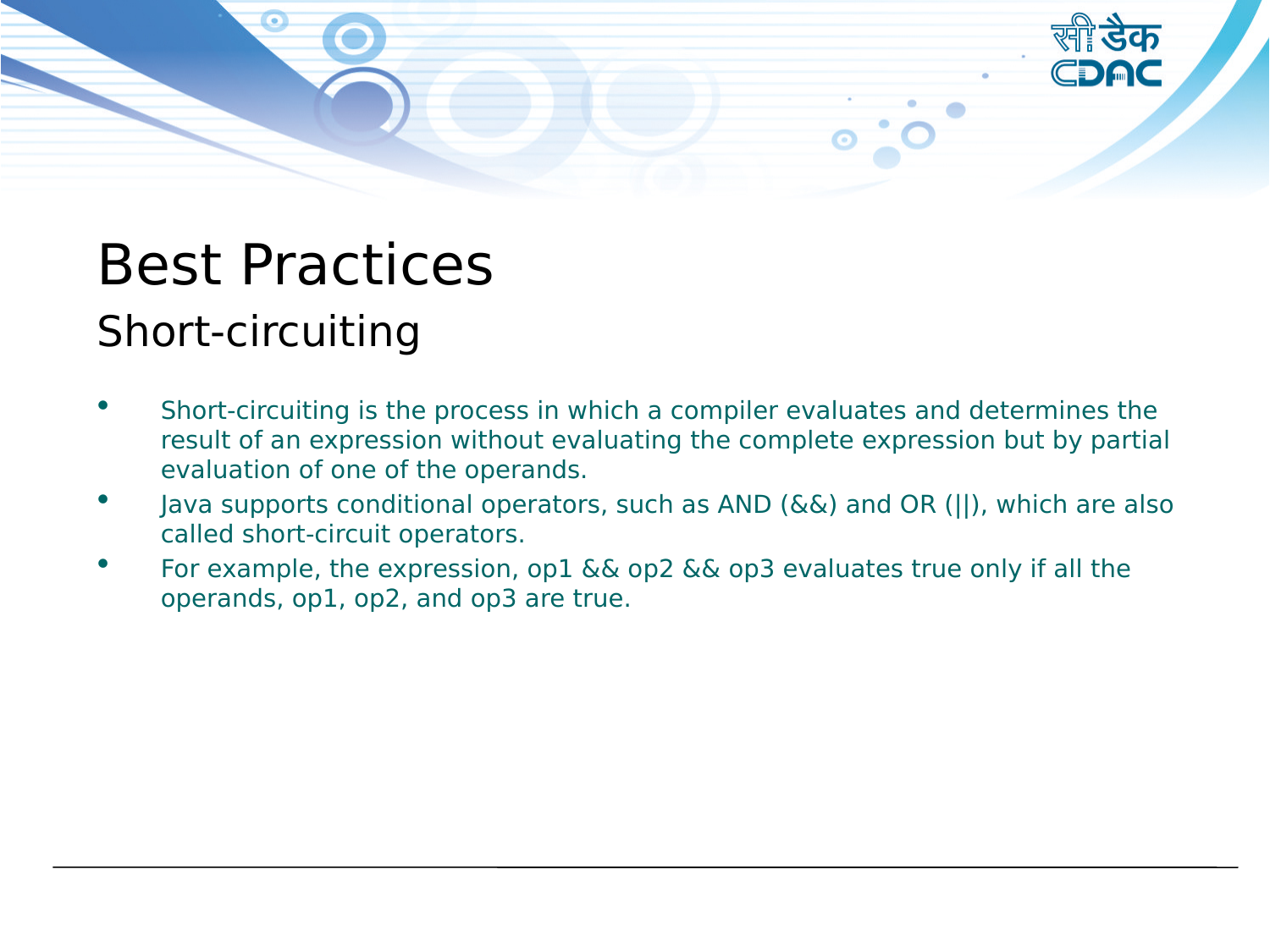

Best Practices
Short-circuiting

Short-circuiting is the process in which a compiler evaluates and determines the result of an expression without evaluating the complete expression but by partial evaluation of one of the operands.
Java supports conditional operators, such as AND (&&) and OR (||), which are also called short-circuit operators.
For example, the expression, op1 && op2 && op3 evaluates true only if all the operands, op1, op2, and op3 are true.